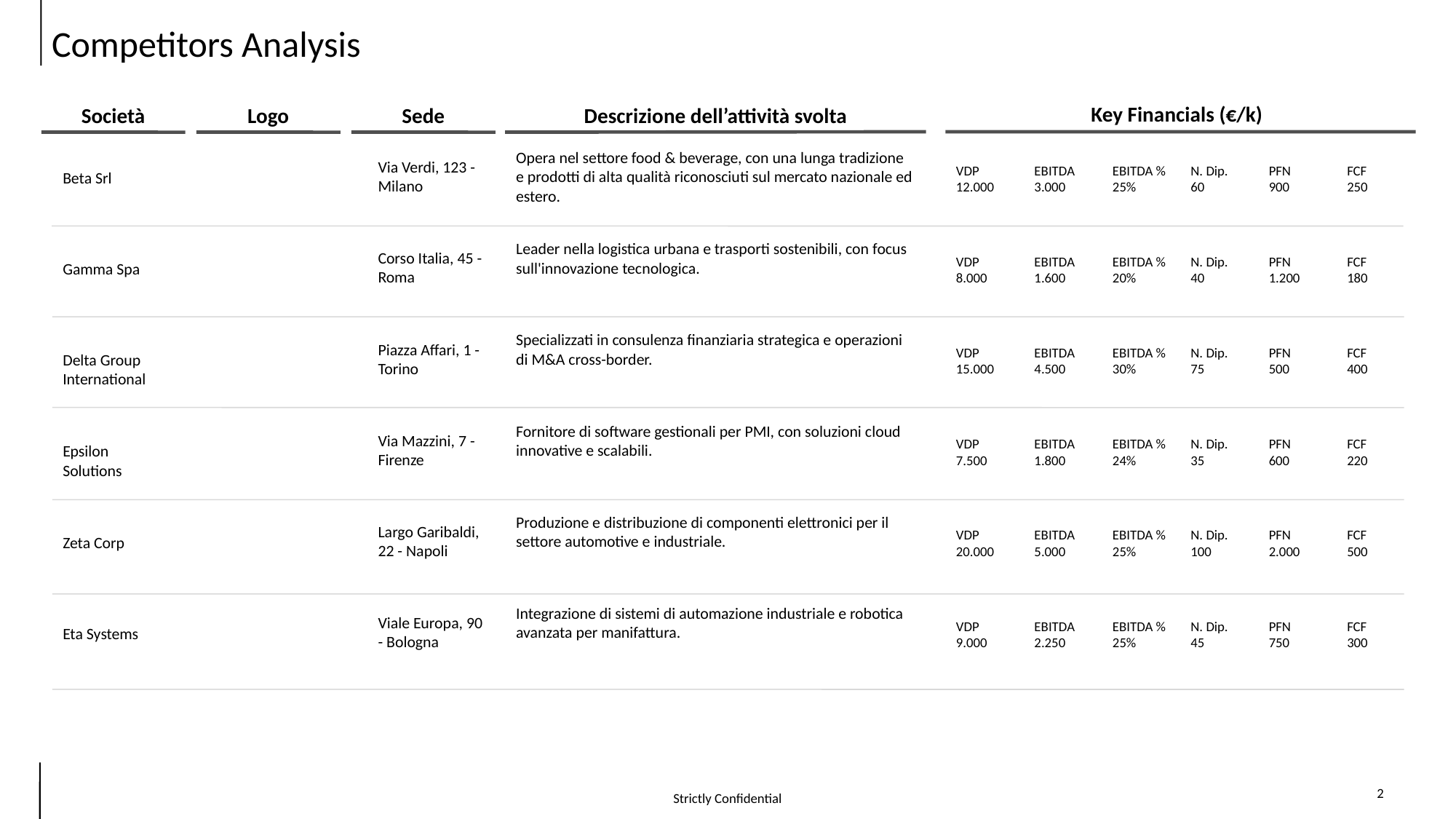

# Competitors Analysis
Key Financials (€/k)
Società
Logo
Sede
Descrizione dell’attività svolta

Opera nel settore food & beverage, con una lunga tradizione e prodotti di alta qualità riconosciuti sul mercato nazionale ed estero.
Via Verdi, 123 - Milano
VDP
12.000
EBITDA
3.000
EBITDA %
25%
N. Dip.
60
PFN
900
FCF
250
Beta Srl

Leader nella logistica urbana e trasporti sostenibili, con focus sull'innovazione tecnologica.
Corso Italia, 45 - Roma
VDP
8.000
EBITDA
1.600
EBITDA %
20%
N. Dip.
40
PFN
1.200
FCF
180
Gamma Spa

Specializzati in consulenza finanziaria strategica e operazioni di M&A cross-border.
Piazza Affari, 1 - Torino
VDP
15.000
EBITDA
4.500
EBITDA %
30%
N. Dip.
75
PFN
500
FCF
400
Delta Group International

Fornitore di software gestionali per PMI, con soluzioni cloud innovative e scalabili.
Via Mazzini, 7 - Firenze
VDP
7.500
EBITDA
1.800
EBITDA %
24%
N. Dip.
35
PFN
600
FCF
220
Epsilon Solutions

Produzione e distribuzione di componenti elettronici per il settore automotive e industriale.
Largo Garibaldi, 22 - Napoli
VDP
20.000
EBITDA
5.000
EBITDA %
25%
N. Dip.
100
PFN
2.000
FCF
500
Zeta Corp

Integrazione di sistemi di automazione industriale e robotica avanzata per manifattura.
Viale Europa, 90 - Bologna
VDP
9.000
EBITDA
2.250
EBITDA %
25%
N. Dip.
45
PFN
750
FCF
300
Eta Systems